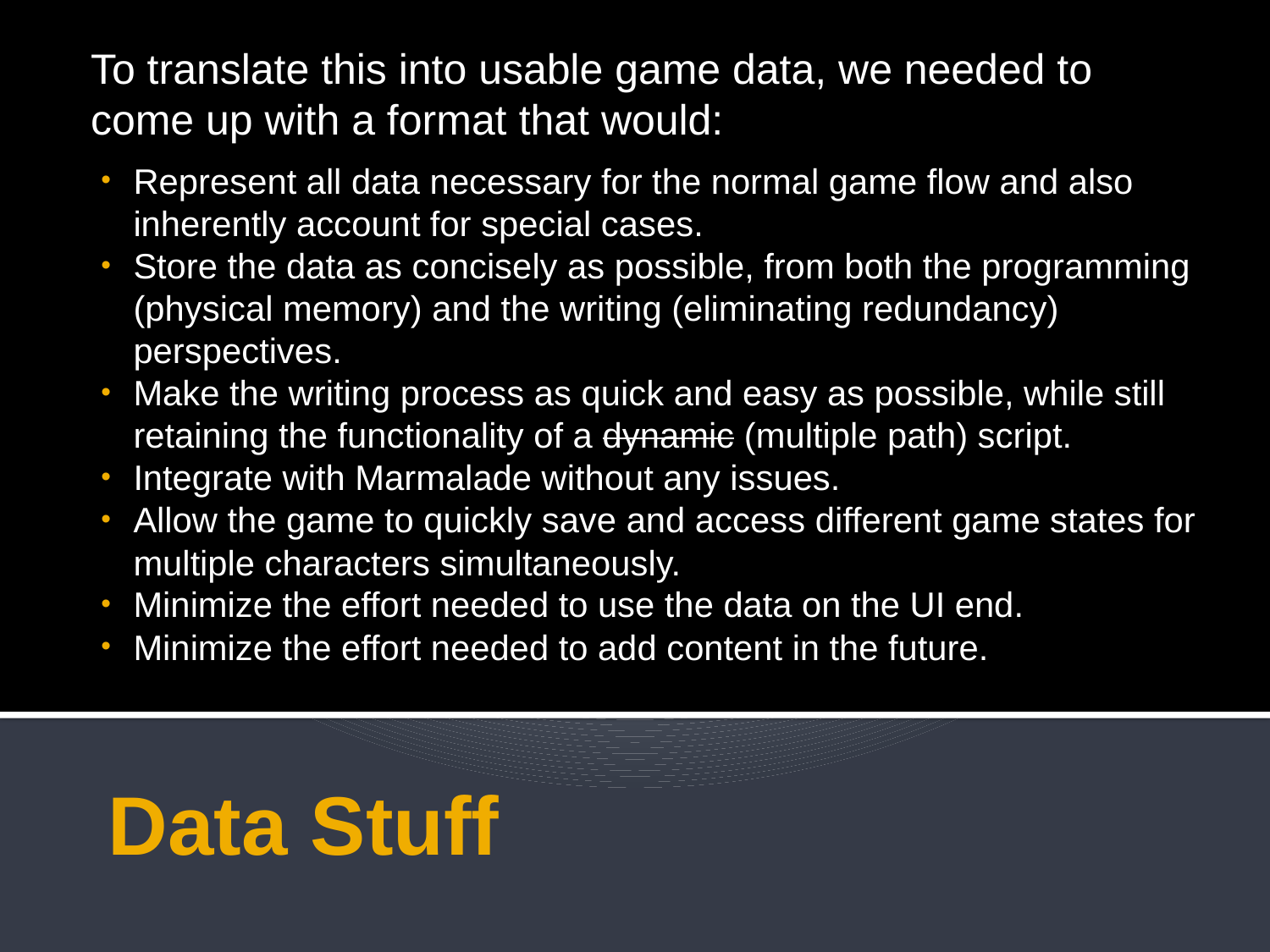

To translate this into usable game data, we needed to come up with a format that would:
Represent all data necessary for the normal game flow and also inherently account for special cases.
Store the data as concisely as possible, from both the programming (physical memory) and the writing (eliminating redundancy) perspectives.
Make the writing process as quick and easy as possible, while still retaining the functionality of a dynamic (multiple path) script.
Integrate with Marmalade without any issues.
Allow the game to quickly save and access different game states for multiple characters simultaneously.
Minimize the effort needed to use the data on the UI end.
Minimize the effort needed to add content in the future.
# Data Stuff